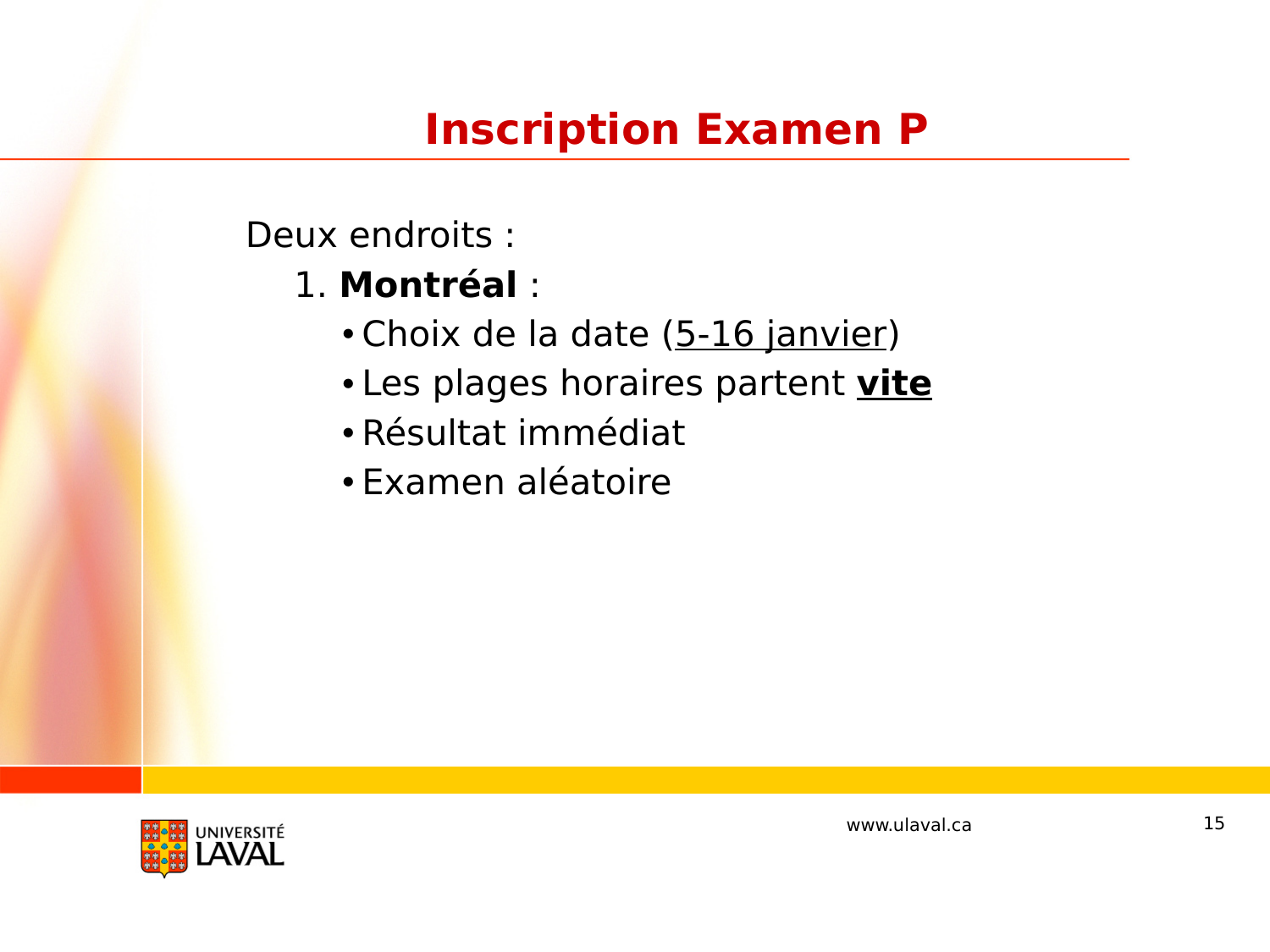

# Inscription Examen P
Deux endroits :
1. Montréal :
Choix de la date (5-16 janvier)
Les plages horaires partent vite
Résultat immédiat
Examen aléatoire

15